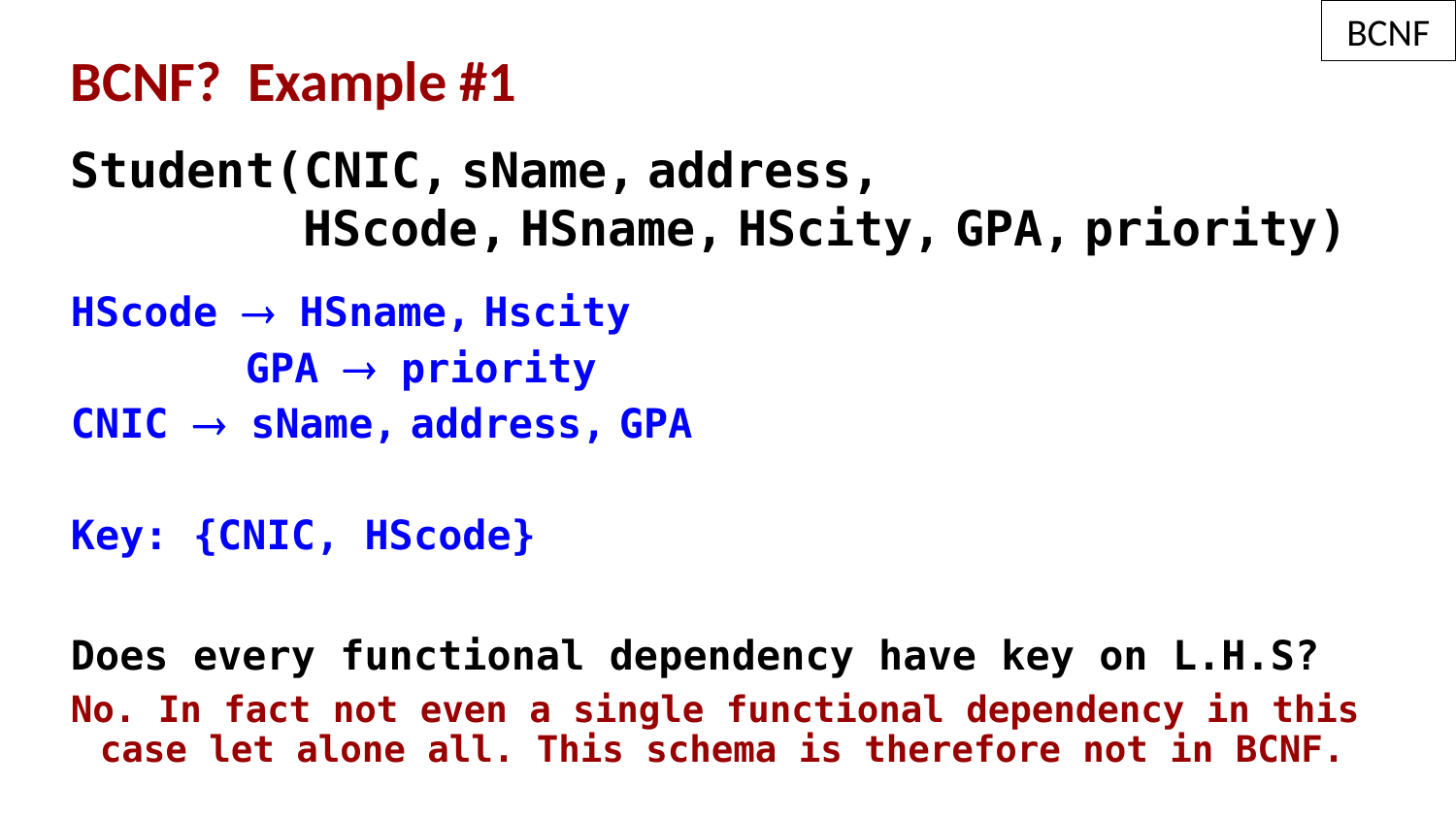

BCNF
BCNF?  Example #1
Student(CNIC, sName, address,
        HScode, HSname, HScity, GPA, priority)
HScode → HSname, Hscity
		GPA → priority
CNIC → sName, address, GPA

Key: {CNIC, HScode}

Does every functional dependency have key on L.H.S?
No. In fact not even a single functional dependency in this case let alone all. This schema is therefore not in BCNF.